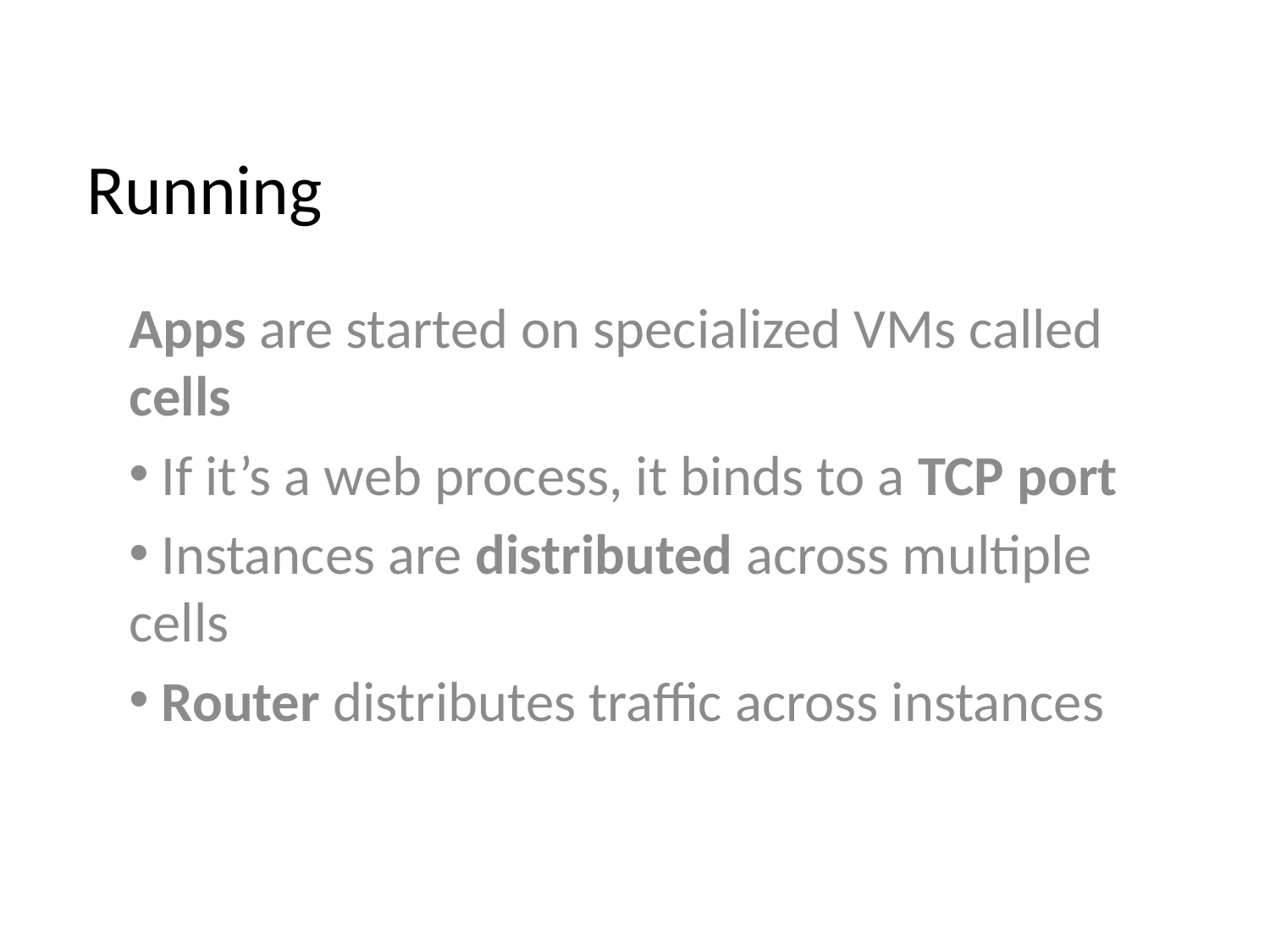

# Running
Apps are started on specialized VMs called cells
 If it’s a web process, it binds to a TCP port
 Instances are distributed across multiple cells
 Router distributes traffic across instances